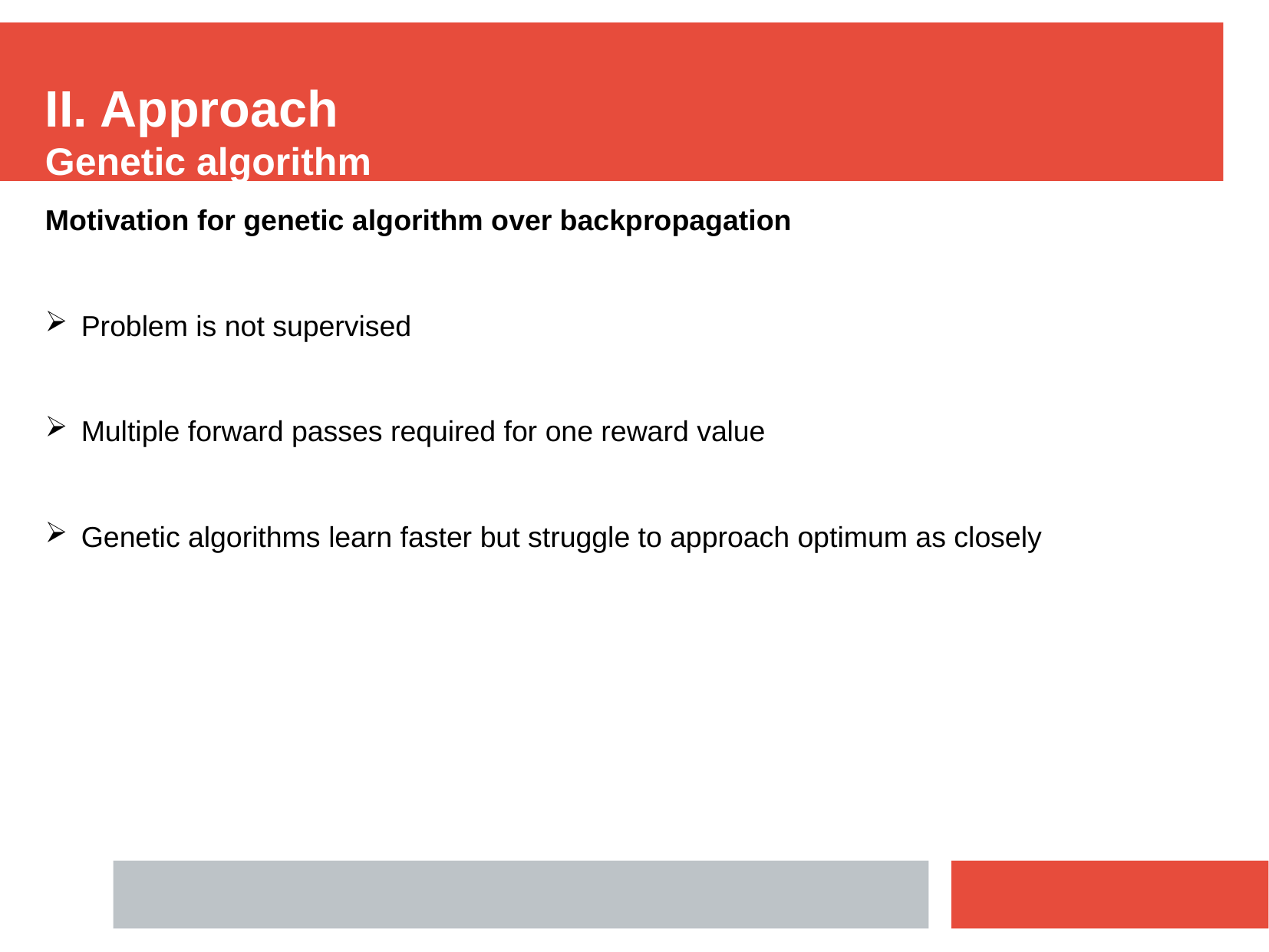

II. Approach
Genetic algorithm
Motivation for genetic algorithm over backpropagation

Problem is not supervised

Multiple forward passes required for one reward value

Genetic algorithms learn faster but struggle to approach optimum as closely